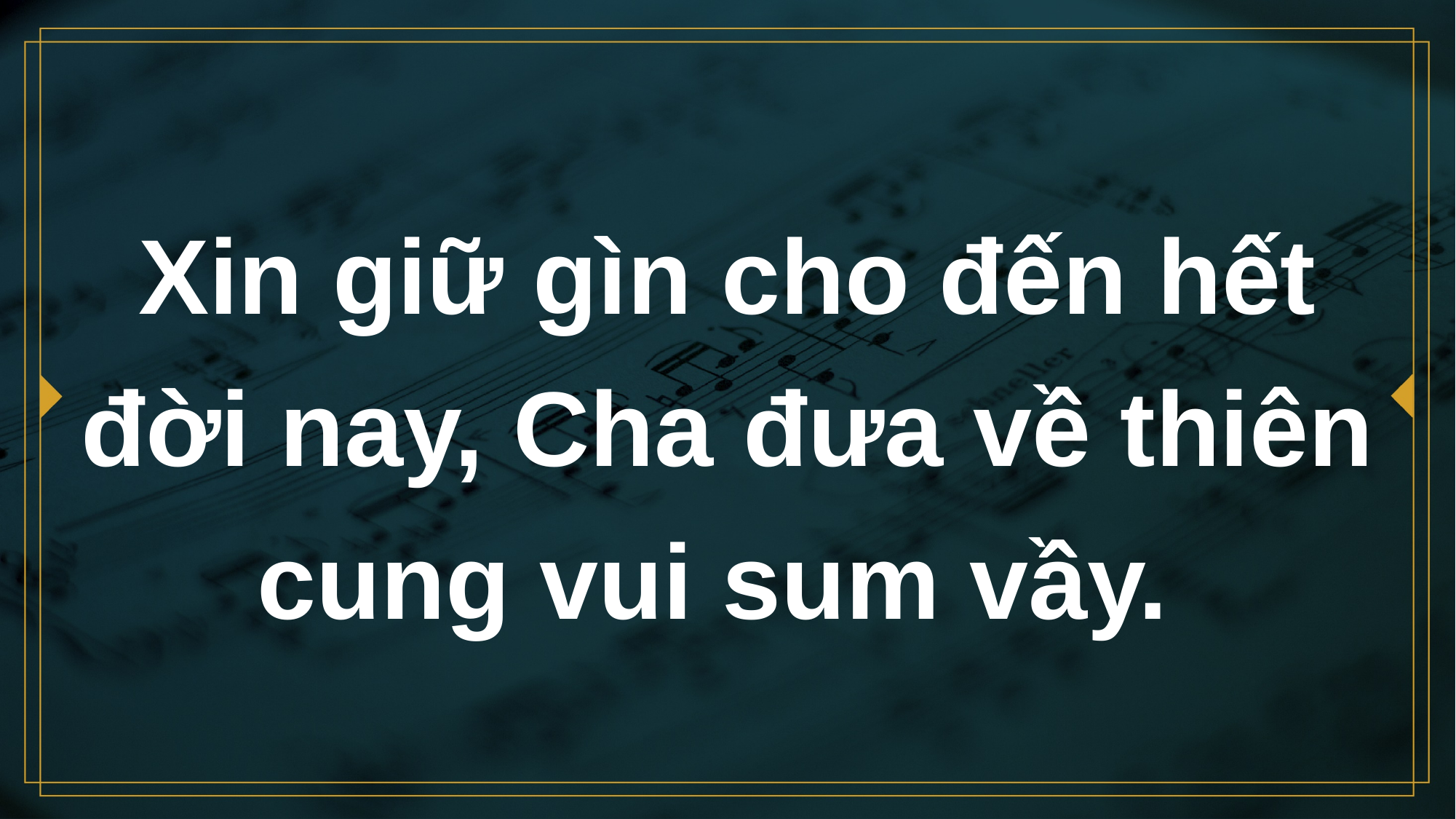

# Xin giữ gìn cho đến hết đời nay, Cha đưa về thiên cung vui sum vầy.